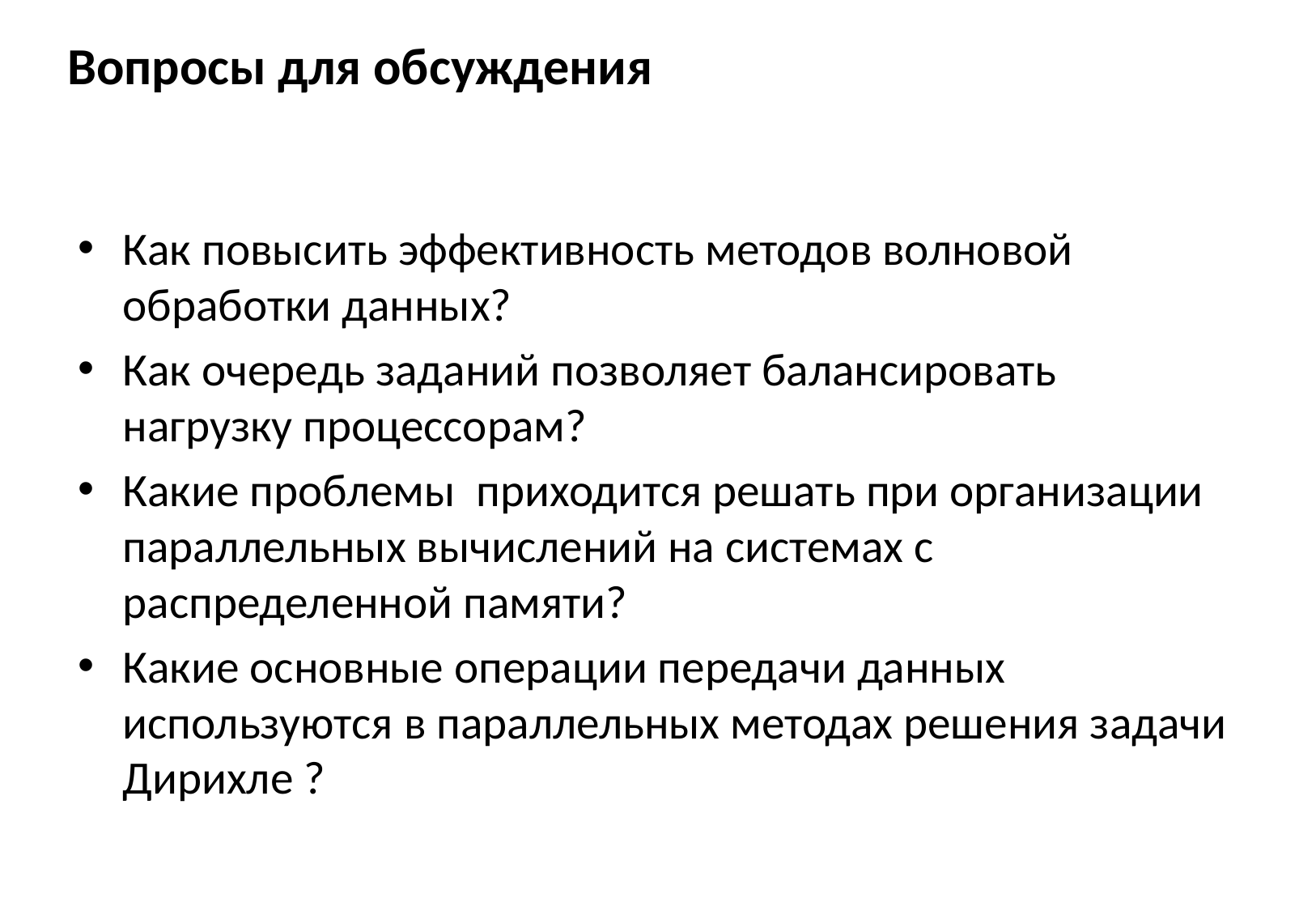

# Вопросы для обсуждения
Как повысить эффективность методов волновой обработки данных?
Как очередь заданий позволяет балансировать нагрузку процессорам?
Какие проблемы  приходится решать при организации параллельных вычислений на системах с распределенной памяти?
Какие основные операции передачи данных используются в параллельных методах решения задачи Дирихле ?